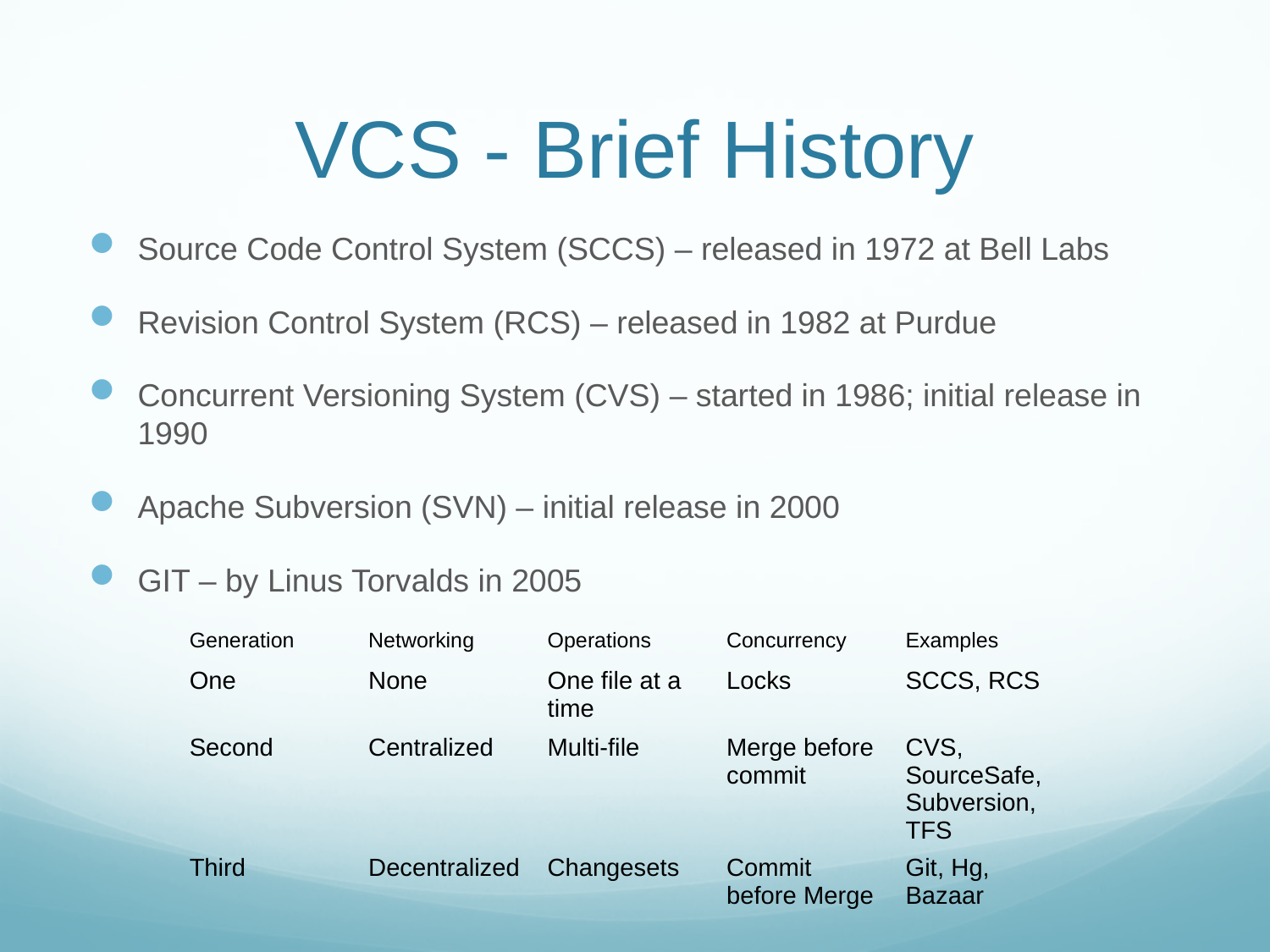

# VCS - Brief History
Source Code Control System (SCCS) – released in 1972 at Bell Labs
Revision Control System (RCS) – released in 1982 at Purdue
Concurrent Versioning System (CVS) – started in 1986; initial release in 1990
Apache Subversion (SVN) – initial release in 2000
GIT – by Linus Torvalds in 2005
| Generation | Networking | Operations | Concurrency | Examples |
| --- | --- | --- | --- | --- |
| One | None | One file at a time | Locks | SCCS, RCS |
| Second | Centralized | Multi-file | Merge before commit | CVS, SourceSafe, Subversion, TFS |
| Third | Decentralized | Changesets | Commit before Merge | Git, Hg, Bazaar |